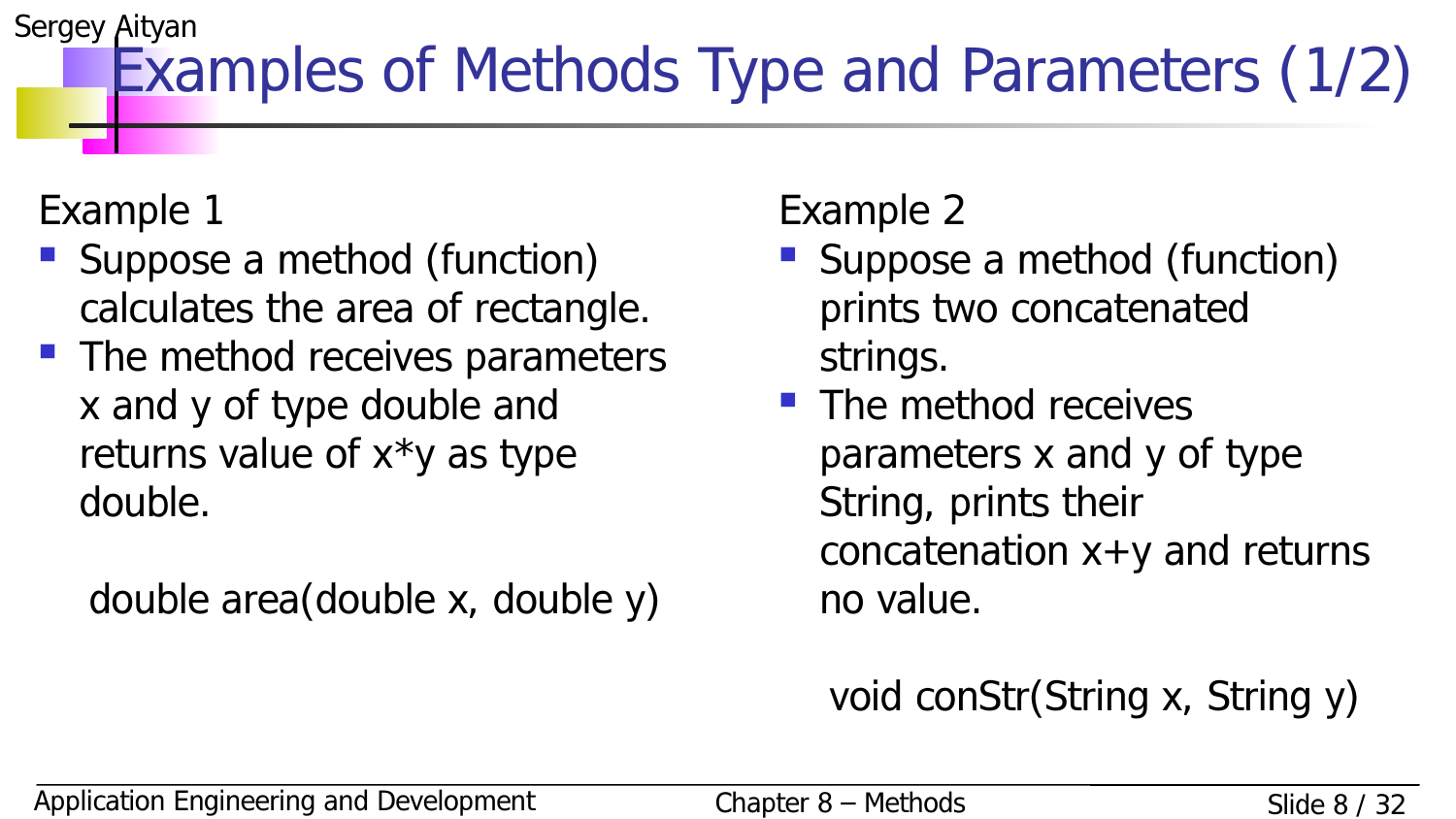

# Examples of Methods Type and Parameters (1/2)
Example 1
Suppose a method (function)  calculates the area of rectangle.
The method receives parameters x and y of type double and returns value of x*y as type double.

    double area(double x, double y)

Example 2
Suppose a method (function) prints two concatenated strings.
The method receives parameters x and y of type String, prints their concatenation x+y and returns no value.

    void conStr(String x, String y)